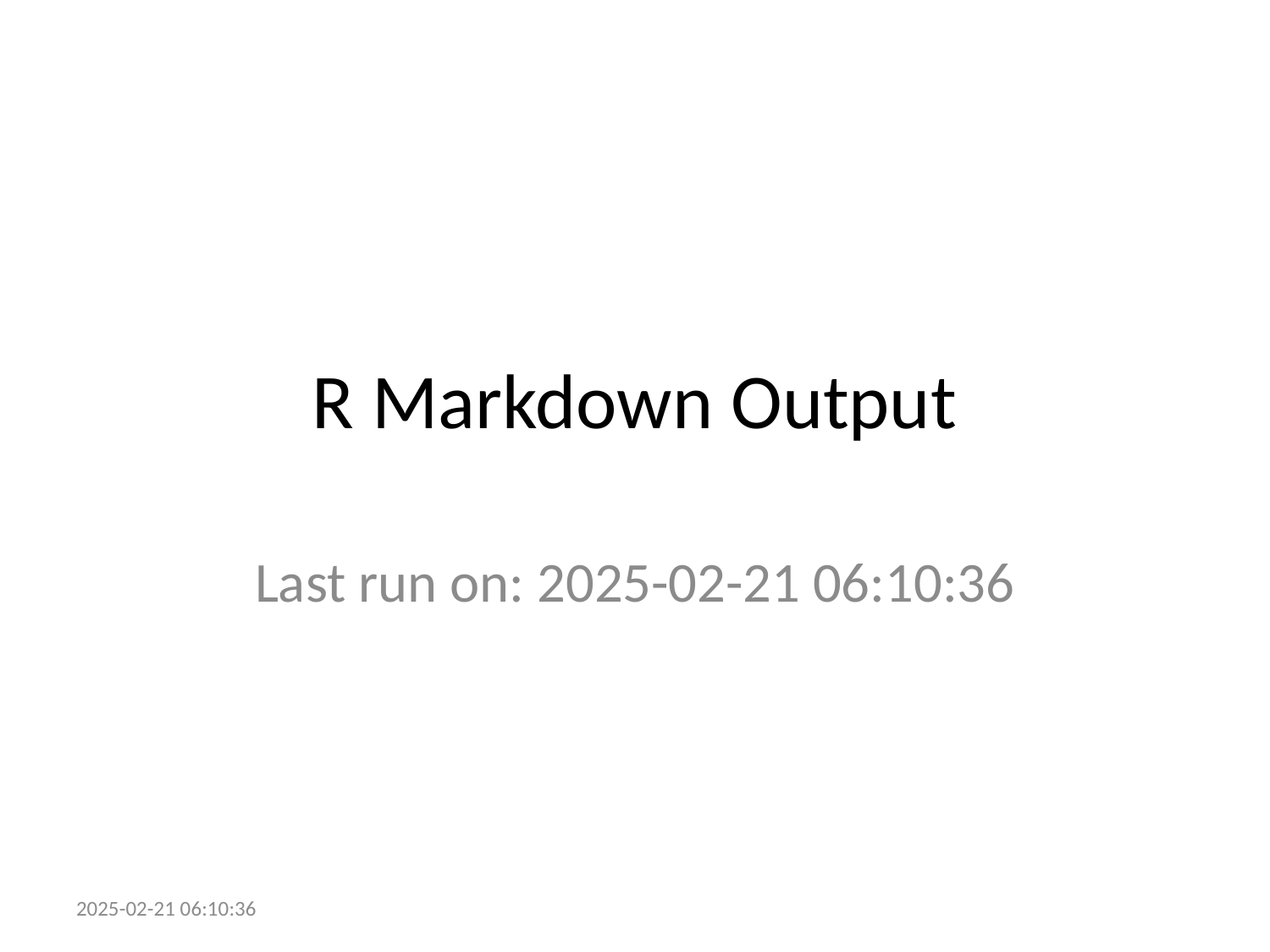

# R Markdown Output
Last run on: 2025-02-21 06:10:36
2025-02-21 06:10:36